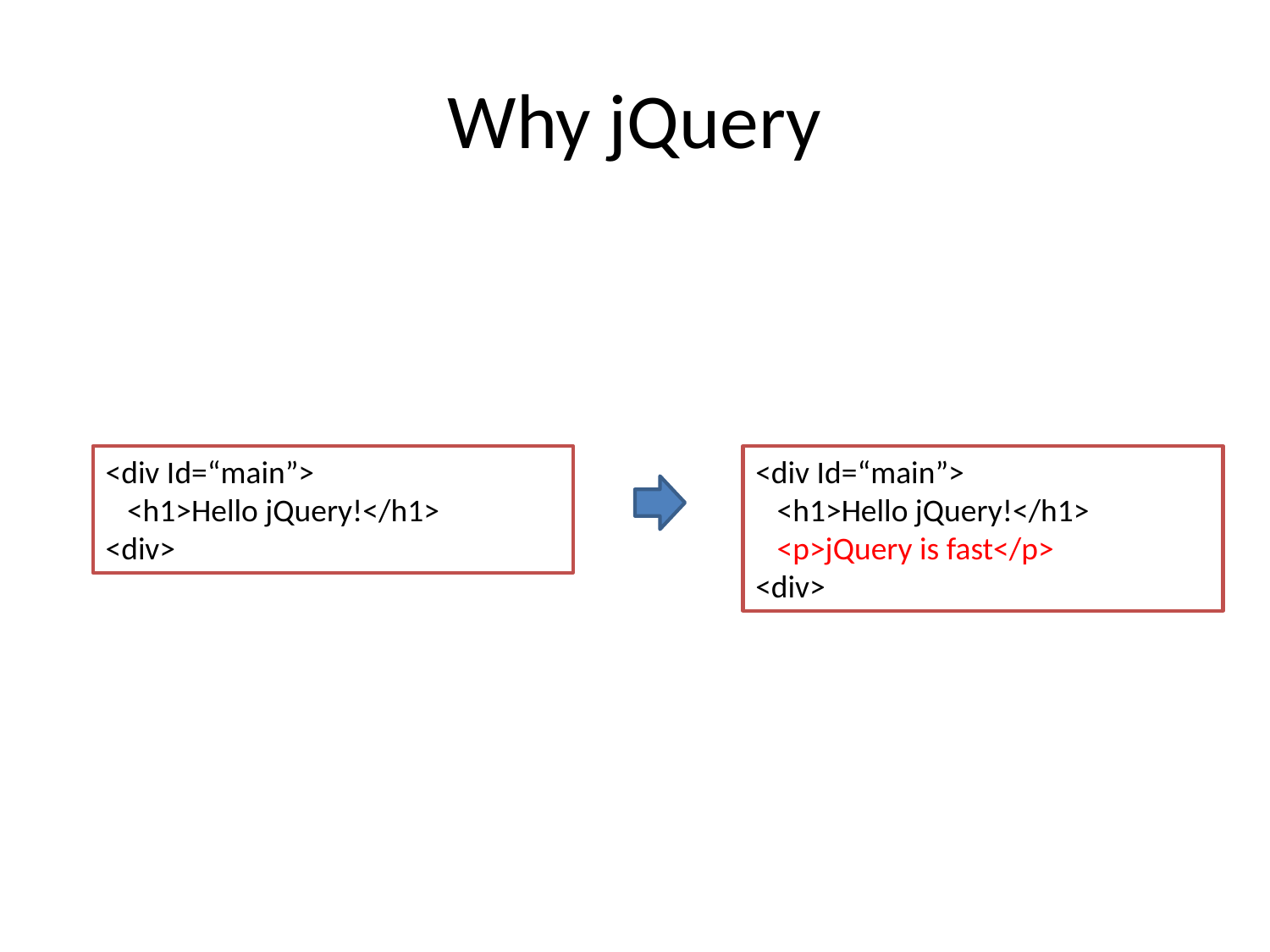

# Why jQuery
<div Id=“main”>
   <h1>Hello jQuery!</h1>
<div>
<div Id=“main”>
   <h1>Hello jQuery!</h1>
   <p>jQuery is fast</p>
<div>